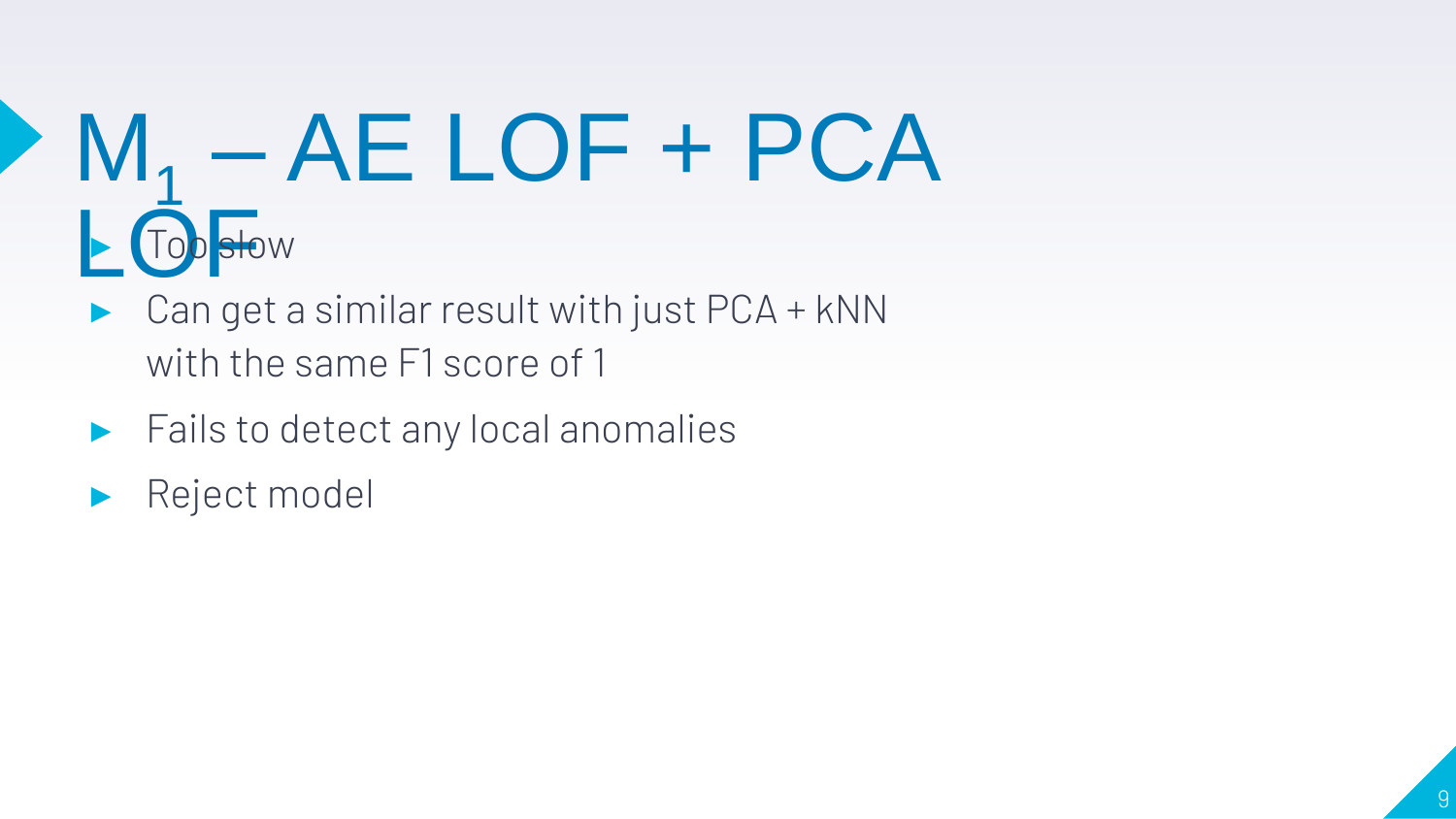

# M1 – AE LOF + PCA LOF
Too slow
Can get a similar result with just PCA + kNN with the same F1 score of 1
Fails to detect any local anomalies
Reject model
9